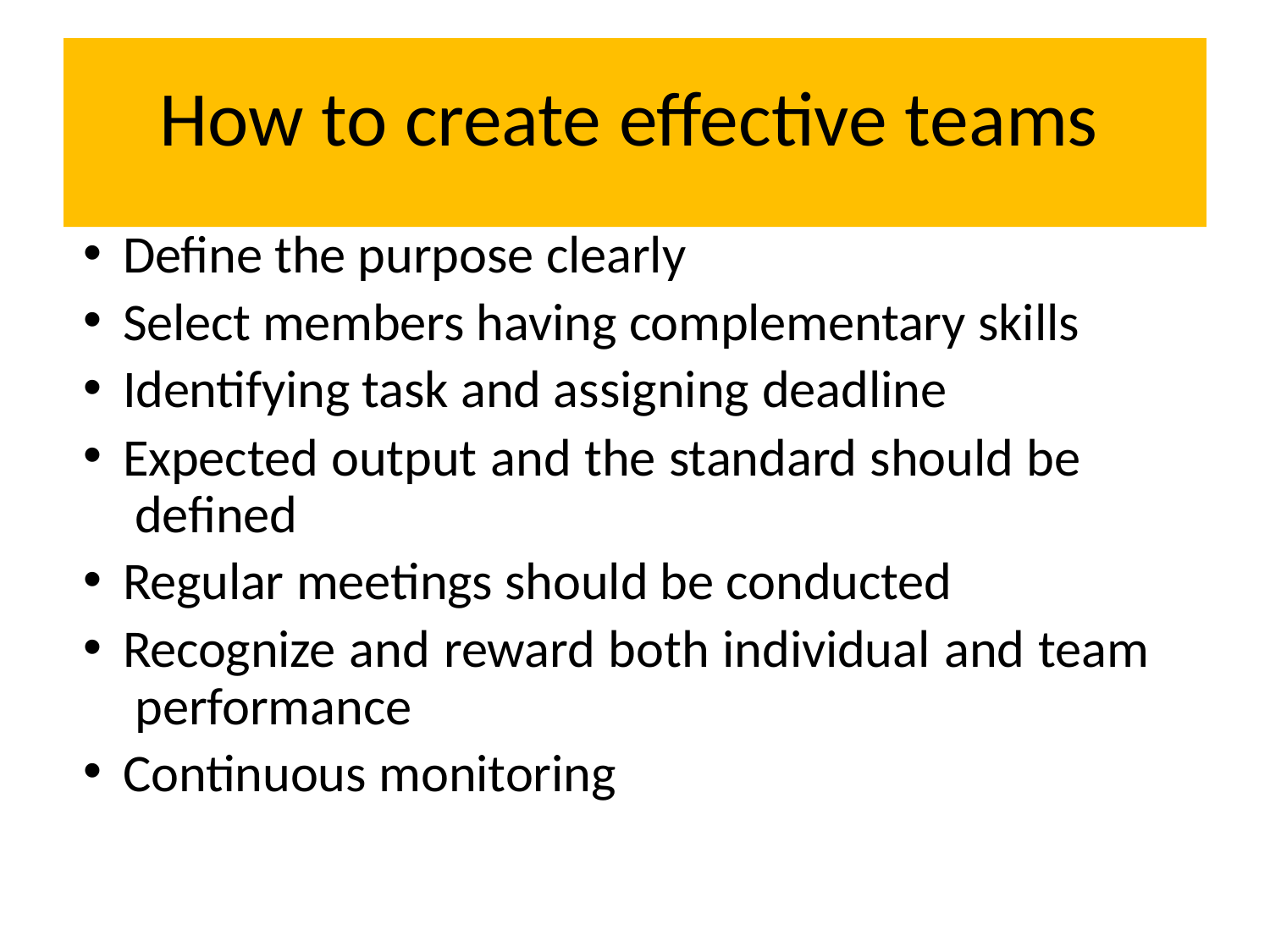

# How to create effective teams
Define the purpose clearly
Select members having complementary skills
Identifying task and assigning deadline
Expected output and the standard should be  defined
Regular meetings should be conducted
Recognize and reward both individual and team  performance
Continuous monitoring